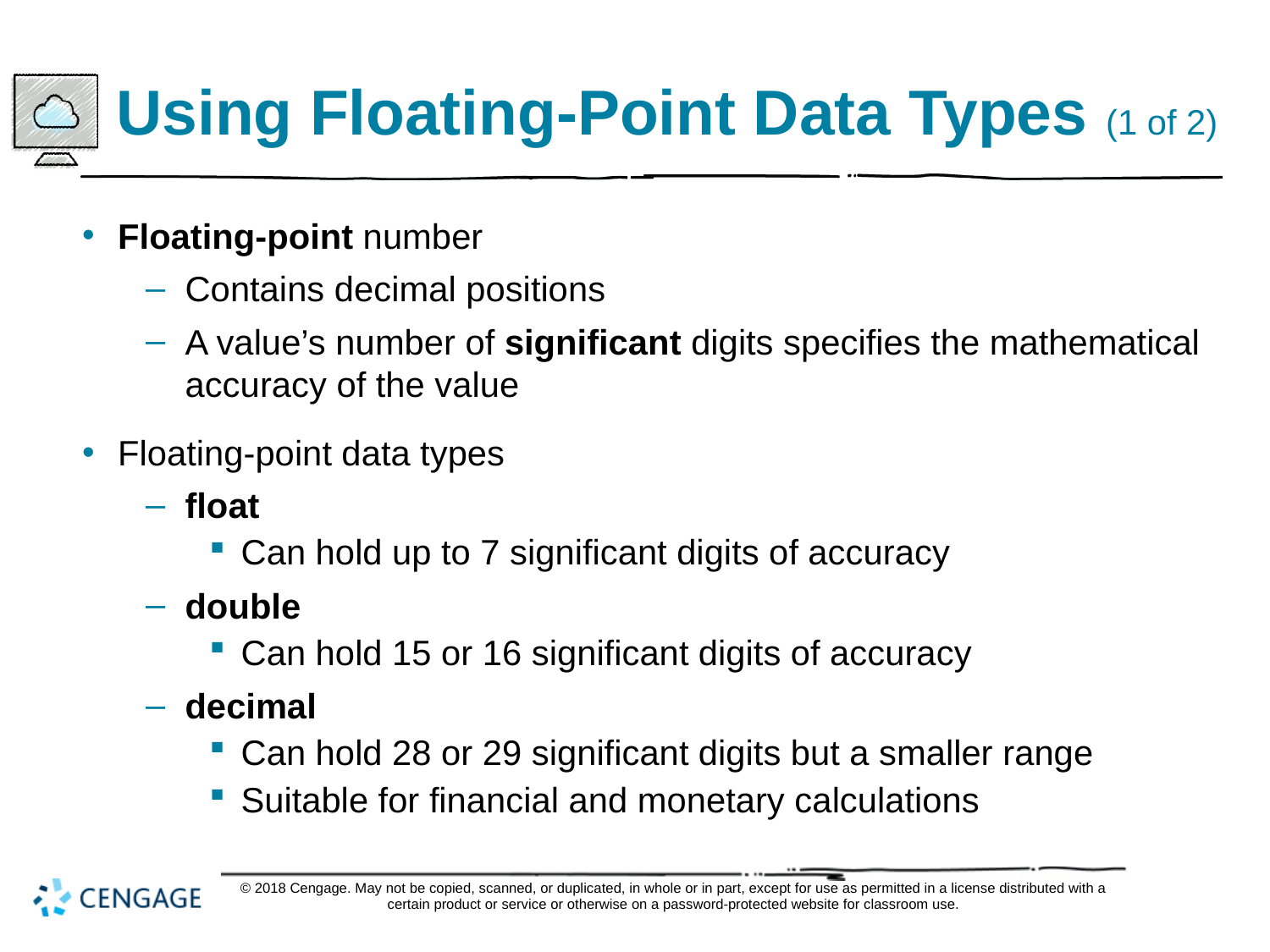

# Using Floating-Point Data Types (1 of 2)
Floating-point number
Contains decimal positions
A value’s number of significant digits specifies the mathematical accuracy of the value
Floating-point data types
float
Can hold up to 7 significant digits of accuracy
double
Can hold 15 or 16 significant digits of accuracy
decimal
Can hold 28 or 29 significant digits but a smaller range
Suitable for financial and monetary calculations
© 2018 Cengage. May not be copied, scanned, or duplicated, in whole or in part, except for use as permitted in a license distributed with a certain product or service or otherwise on a password-protected website for classroom use.